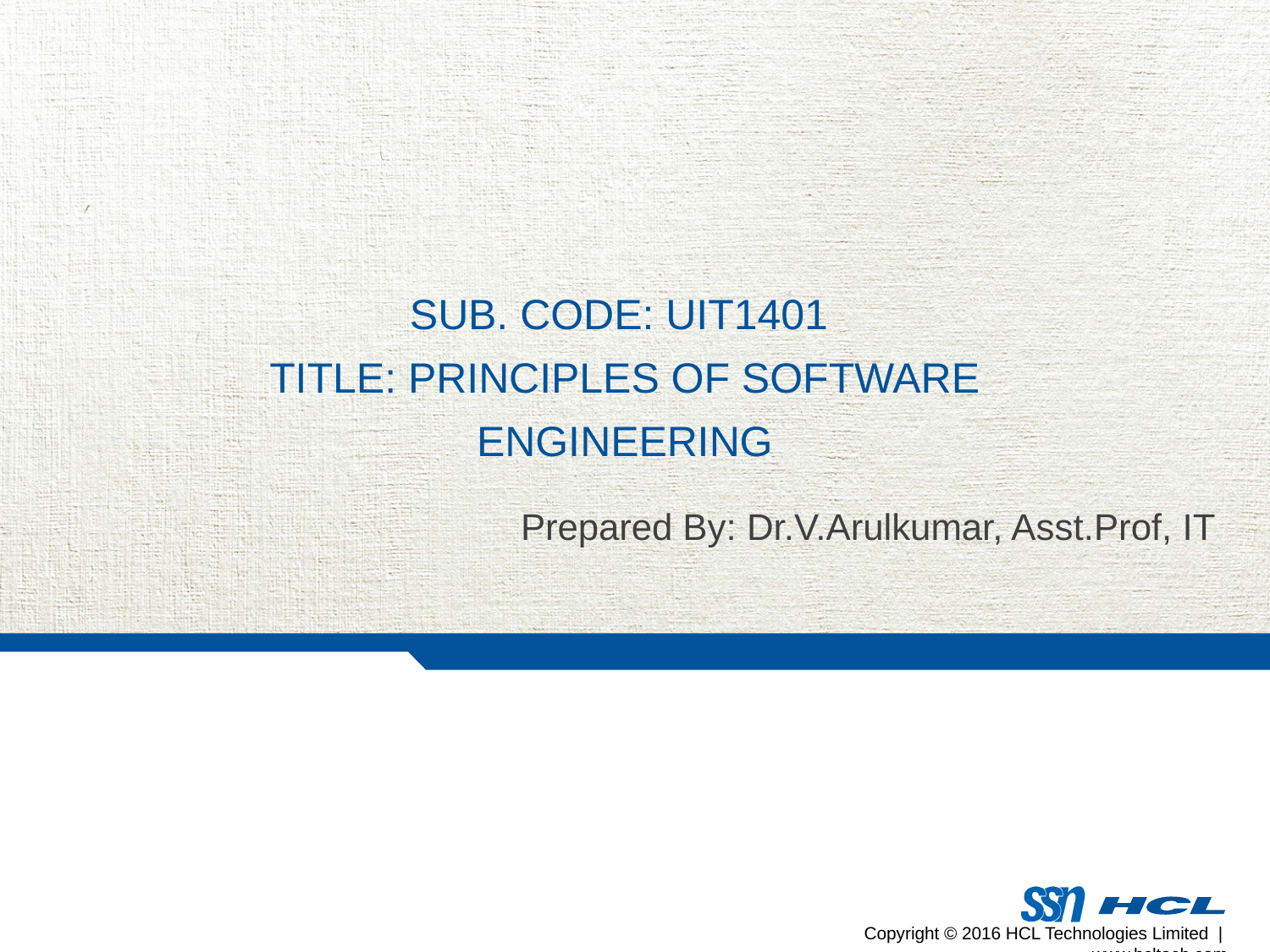

# Sub. Code: UIT1401 Title: Principles of Software Engineering
Prepared By: Dr.V.Arulkumar, Asst.Prof, IT